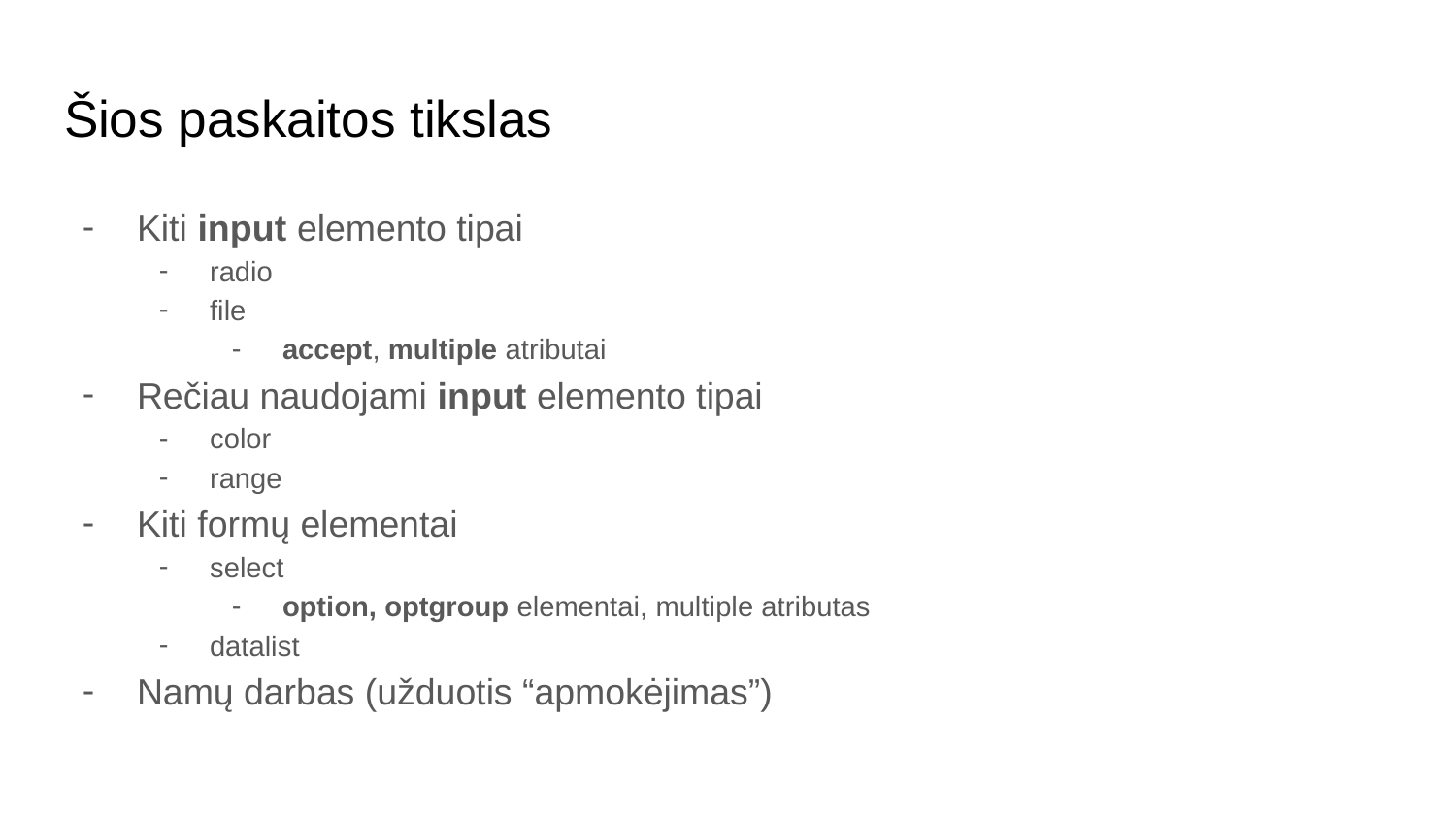

# Šios paskaitos tikslas
Kiti input elemento tipai
radio
file
accept, multiple atributai
Rečiau naudojami input elemento tipai
color
range
Kiti formų elementai
select
option, optgroup elementai, multiple atributas
datalist
Namų darbas (užduotis “apmokėjimas”)